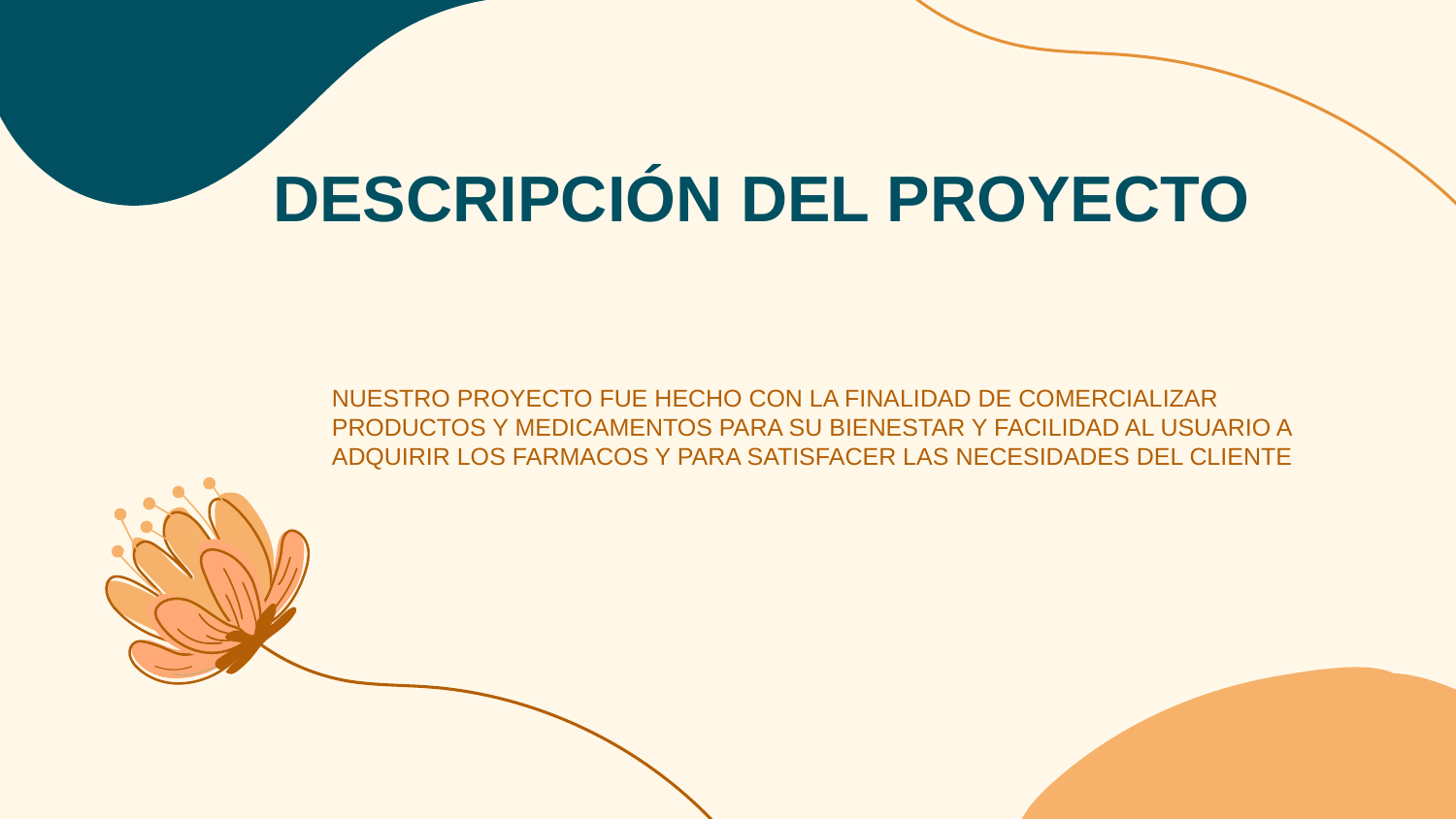

# DESCRIPCIÓN DEL PROYECTO
NUESTRO PROYECTO FUE HECHO CON LA FINALIDAD DE COMERCIALIZAR PRODUCTOS Y MEDICAMENTOS PARA SU BIENESTAR Y FACILIDAD AL USUARIO A ADQUIRIR LOS FARMACOS Y PARA SATISFACER LAS NECESIDADES DEL CLIENTE